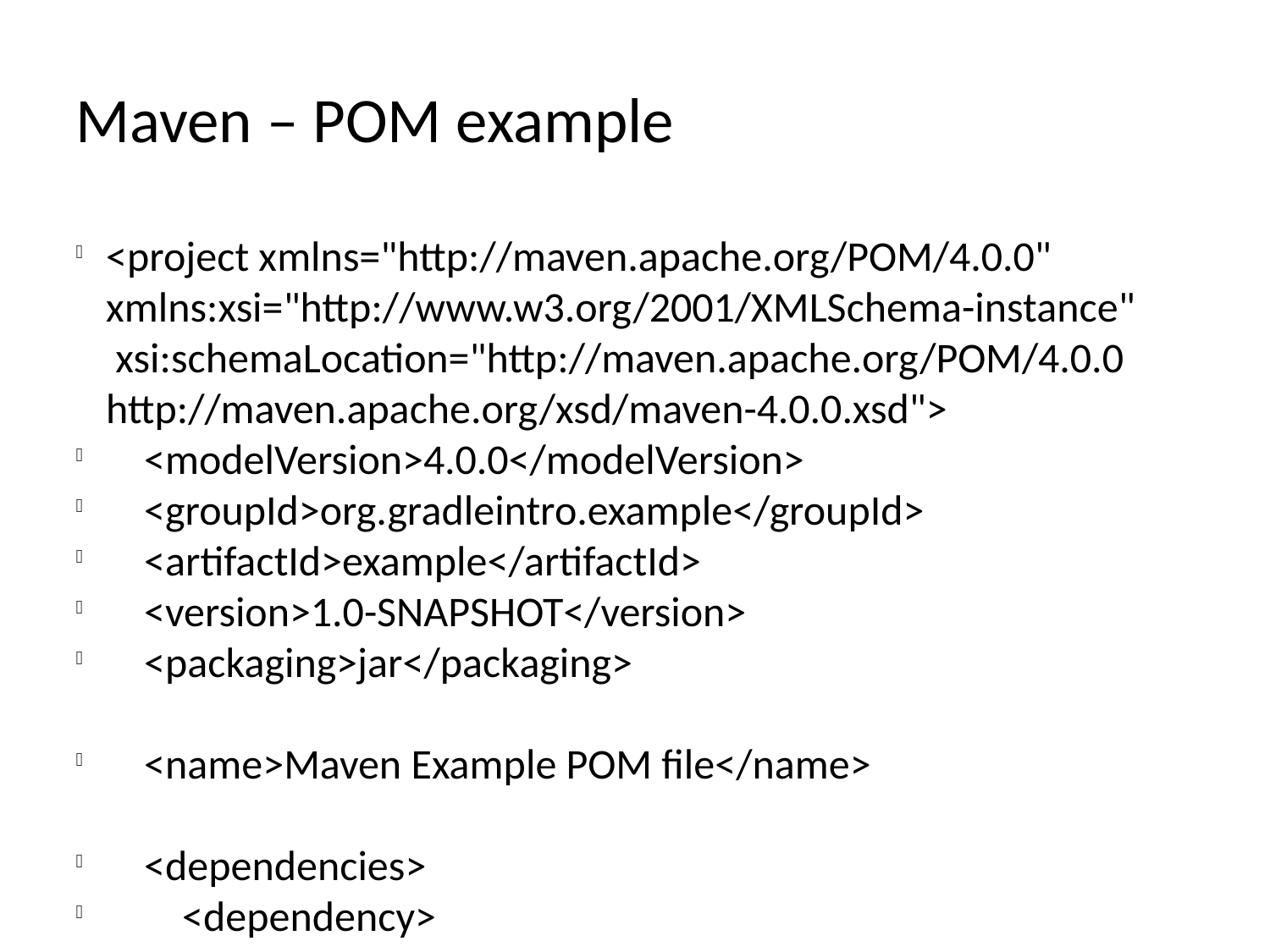

Maven – POM example
<project xmlns="http://maven.apache.org/POM/4.0.0" xmlns:xsi="http://www.w3.org/2001/XMLSchema-instance"        xsi:schemaLocation="http://maven.apache.org/POM/4.0.0 http://maven.apache.org/xsd/maven-4.0.0.xsd">
    <modelVersion>4.0.0</modelVersion>
    <groupId>org.gradleintro.example</groupId>
    <artifactId>example</artifactId>
    <version>1.0-SNAPSHOT</version>
    <packaging>jar</packaging>

    <name>Maven Example POM file</name>

    <dependencies>
        <dependency>
            <groupId>junit</groupId>
            <artifactId>junit</artifactId>
            <version>4.8.2</version>
            <scope>test</scope>
        </dependency>
    </dependencies>
</project>